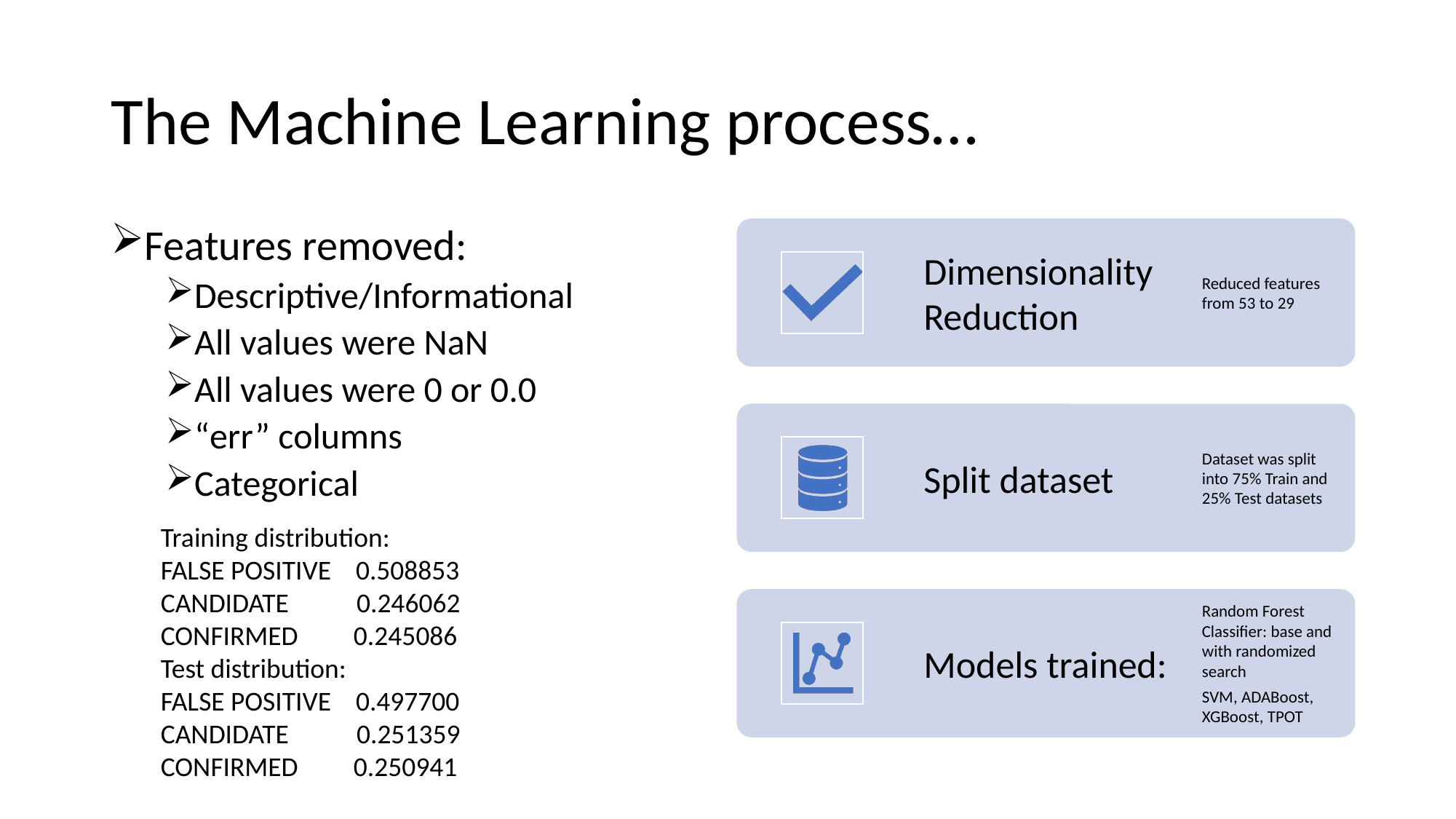

# The Machine Learning process…
Features removed:
Descriptive/Informational
All values were NaN
All values were 0 or 0.0
“err” columns
Categorical
Dimensionality Reduction
Reduced features from 53 to 29
Split dataset
Dataset was split into 75% Train and 25% Test datasets
Models trained:
Random Forest Classifier: base and with randomized search
SVM, ADABoost, XGBoost, TPOT
Training distribution:
FALSE POSITIVE    0.508853
CANDIDATE           0.246062
CONFIRMED         0.245086
Test distribution:
FALSE POSITIVE    0.497700
CANDIDATE           0.251359
CONFIRMED         0.250941